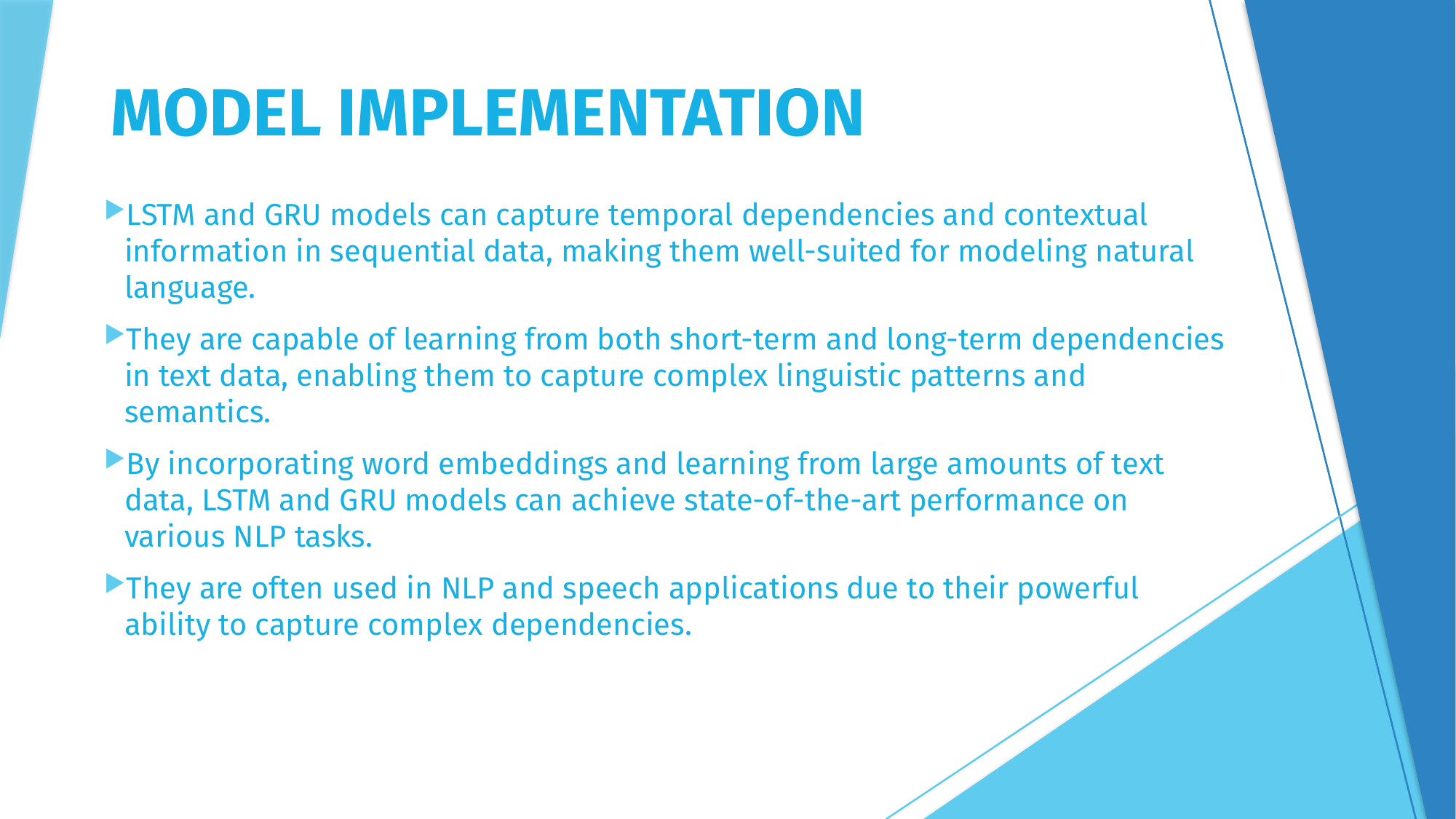

# MODEL IMPLEMENTATION
LSTM and GRU models can capture temporal dependencies and contextual information in sequential data, making them well-suited for modeling natural language.
They are capable of learning from both short-term and long-term dependencies in text data, enabling them to capture complex linguistic patterns and semantics.
By incorporating word embeddings and learning from large amounts of text data, LSTM and GRU models can achieve state-of-the-art performance on various NLP tasks.
They are often used in NLP and speech applications due to their powerful ability to capture complex dependencies.